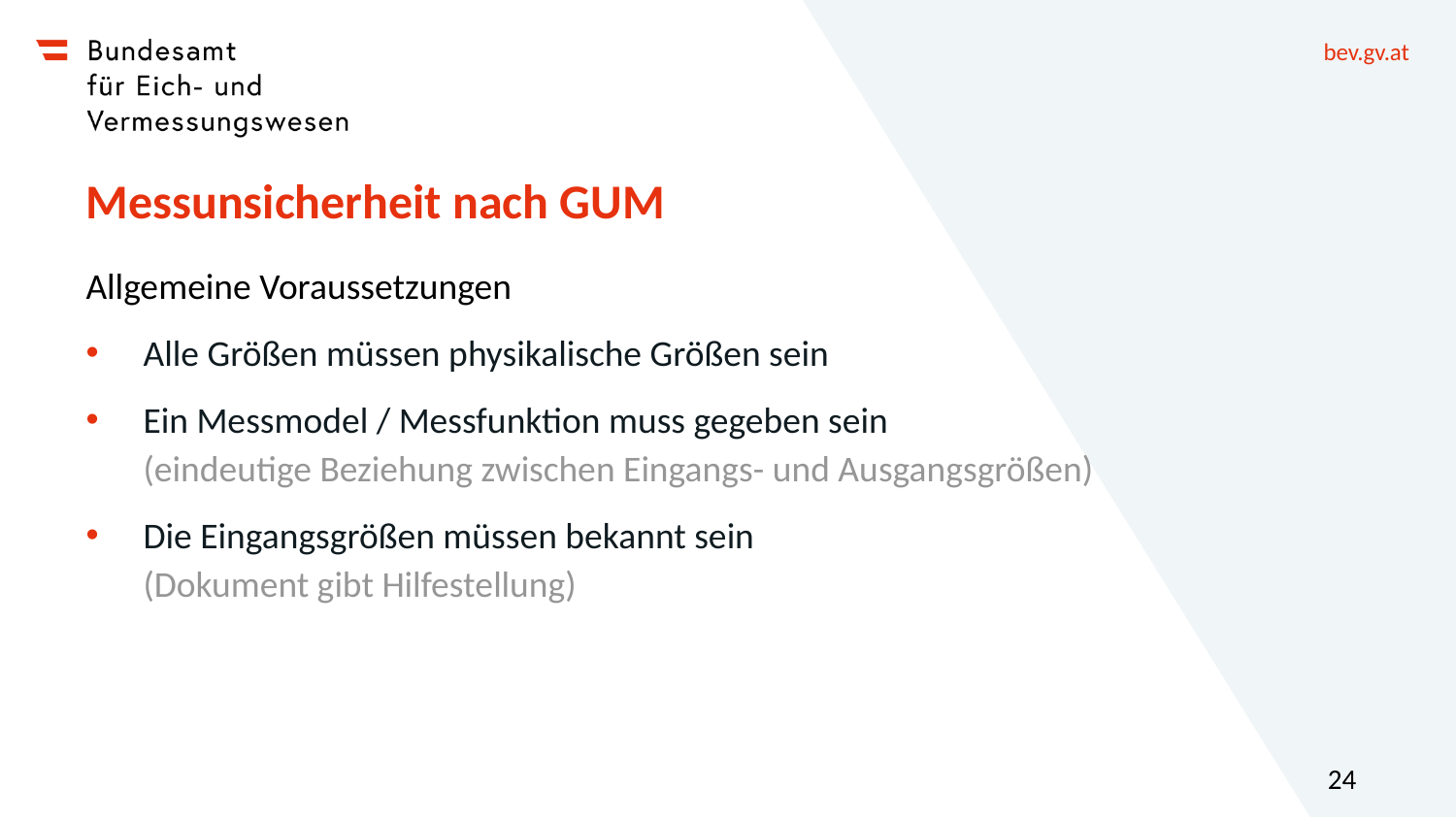

# Messunsicherheit nach GUM
Allgemeine Voraussetzungen
Alle Größen müssen physikalische Größen sein
Ein Messmodel / Messfunktion muss gegeben sein
(eindeutige Beziehung zwischen Eingangs- und Ausgangsgrößen)
Die Eingangsgrößen müssen bekannt sein
(Dokument gibt Hilfestellung)

24